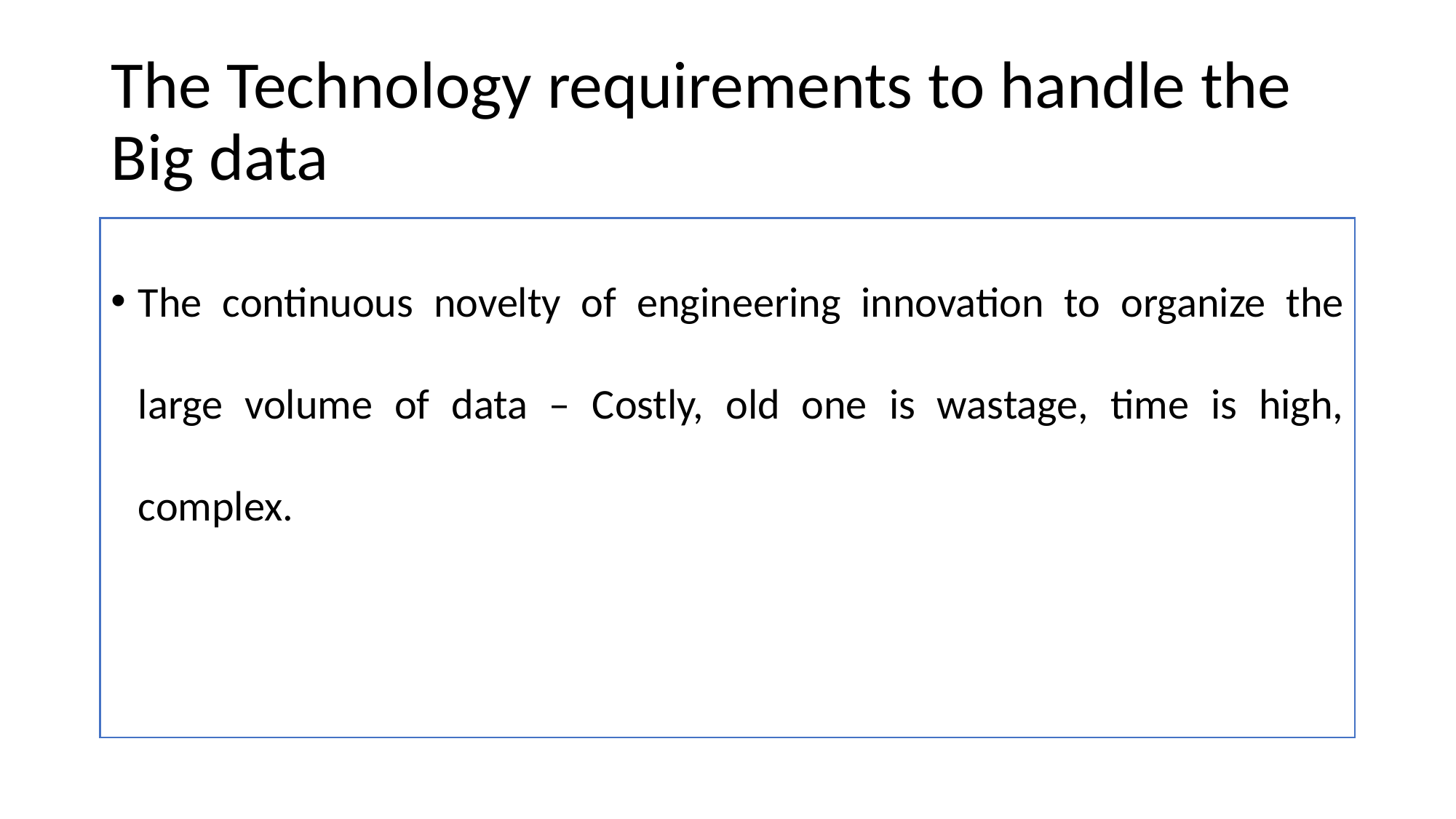

# The Technology requirements to handle the Big data
The continuous novelty of engineering innovation to organize the large volume of data – Costly, old one is wastage, time is high, complex.